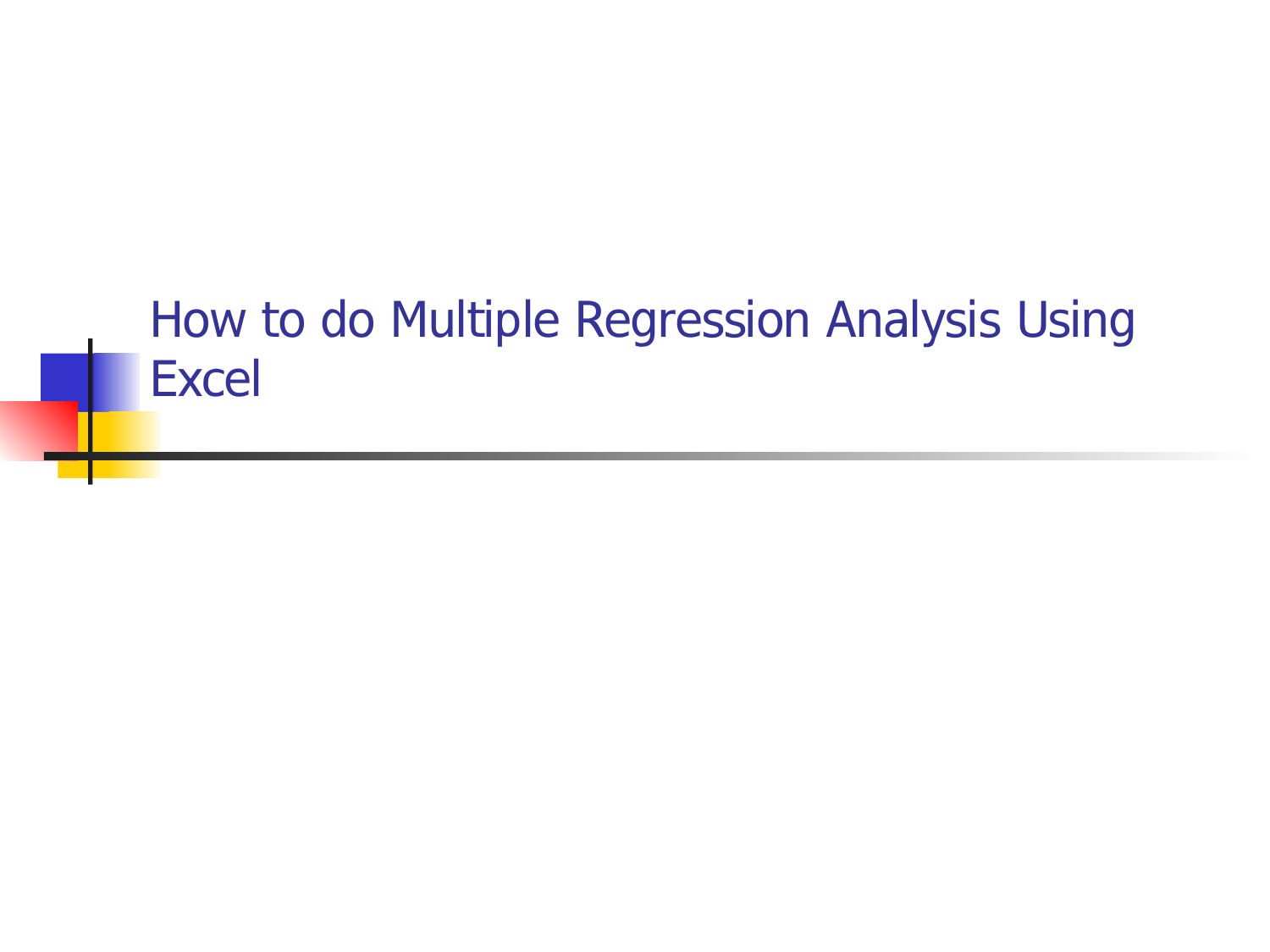

# How to do Multiple Regression Analysis Using Excel